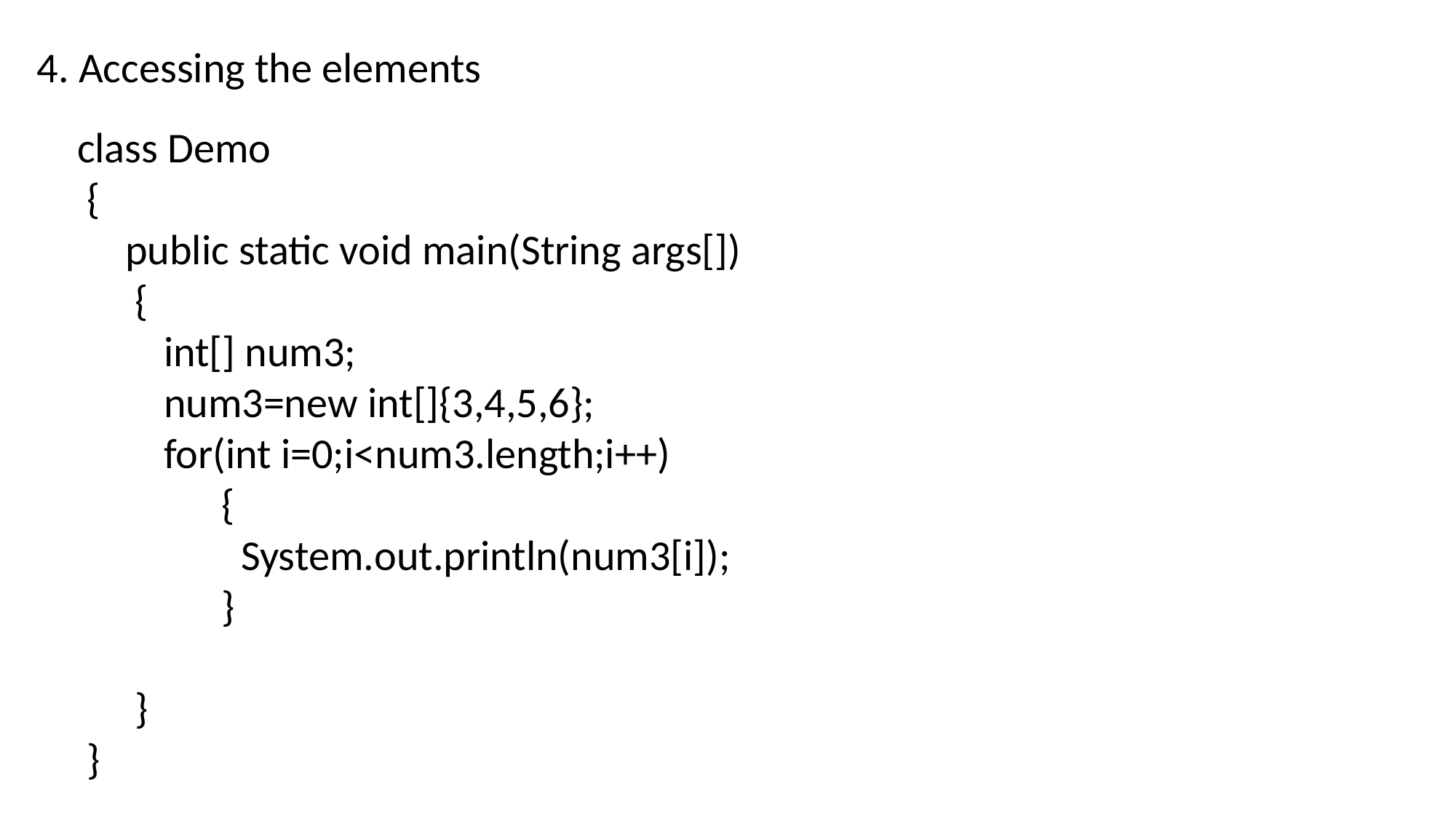

4. Accessing the elements
class Demo
 {
     public static void main(String args[])
      {
         int[] num3;
         num3=new int[]{3,4,5,6};
         for(int i=0;i<num3.length;i++)
               {
                 System.out.println(num3[i]);
               }

      }
 }